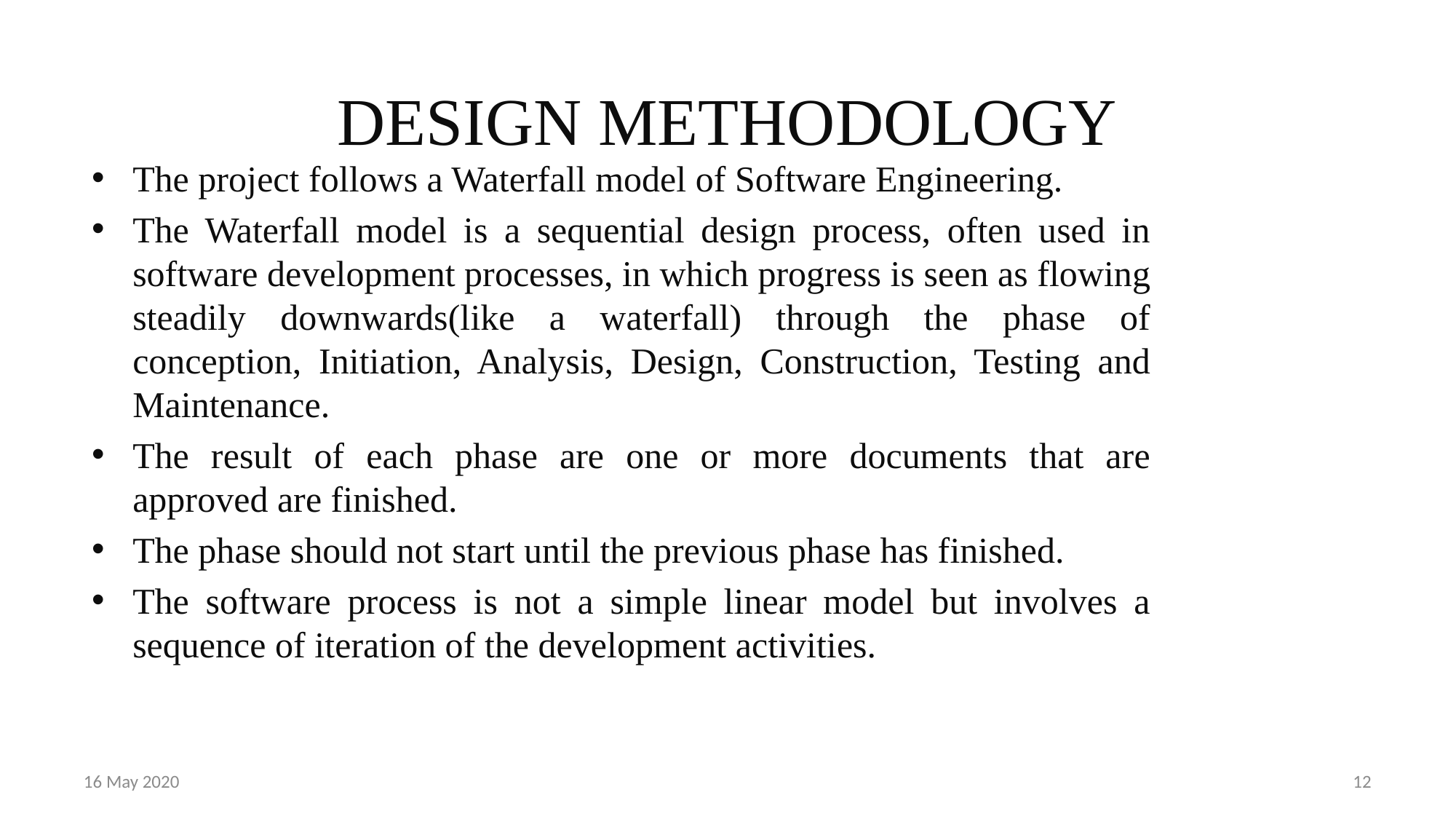

# DESIGN METHODOLOGY
The project follows a Waterfall model of Software Engineering.
The Waterfall model is a sequential design process, often used in software development processes, in which progress is seen as flowing steadily downwards(like a waterfall) through the phase of conception, Initiation, Analysis, Design, Construction, Testing and Maintenance.
The result of each phase are one or more documents that are approved are finished.
The phase should not start until the previous phase has finished.
The software process is not a simple linear model but involves a sequence of iteration of the development activities.

16 May 2020
12